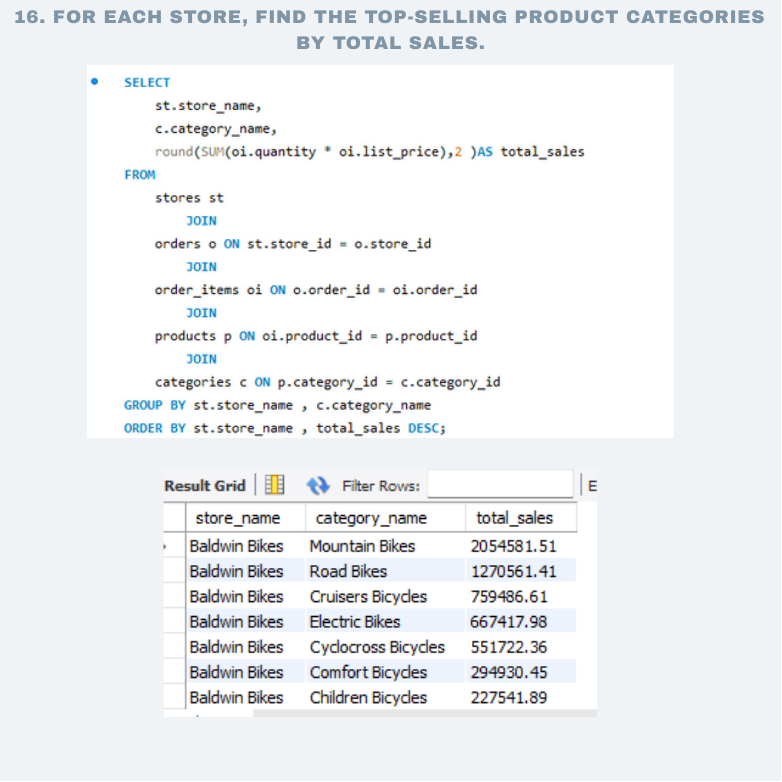

16. FOR EACH STORE, FIND THE TOP-SELLING PRODUCT CATEGORIES BY TOTAL SALES.